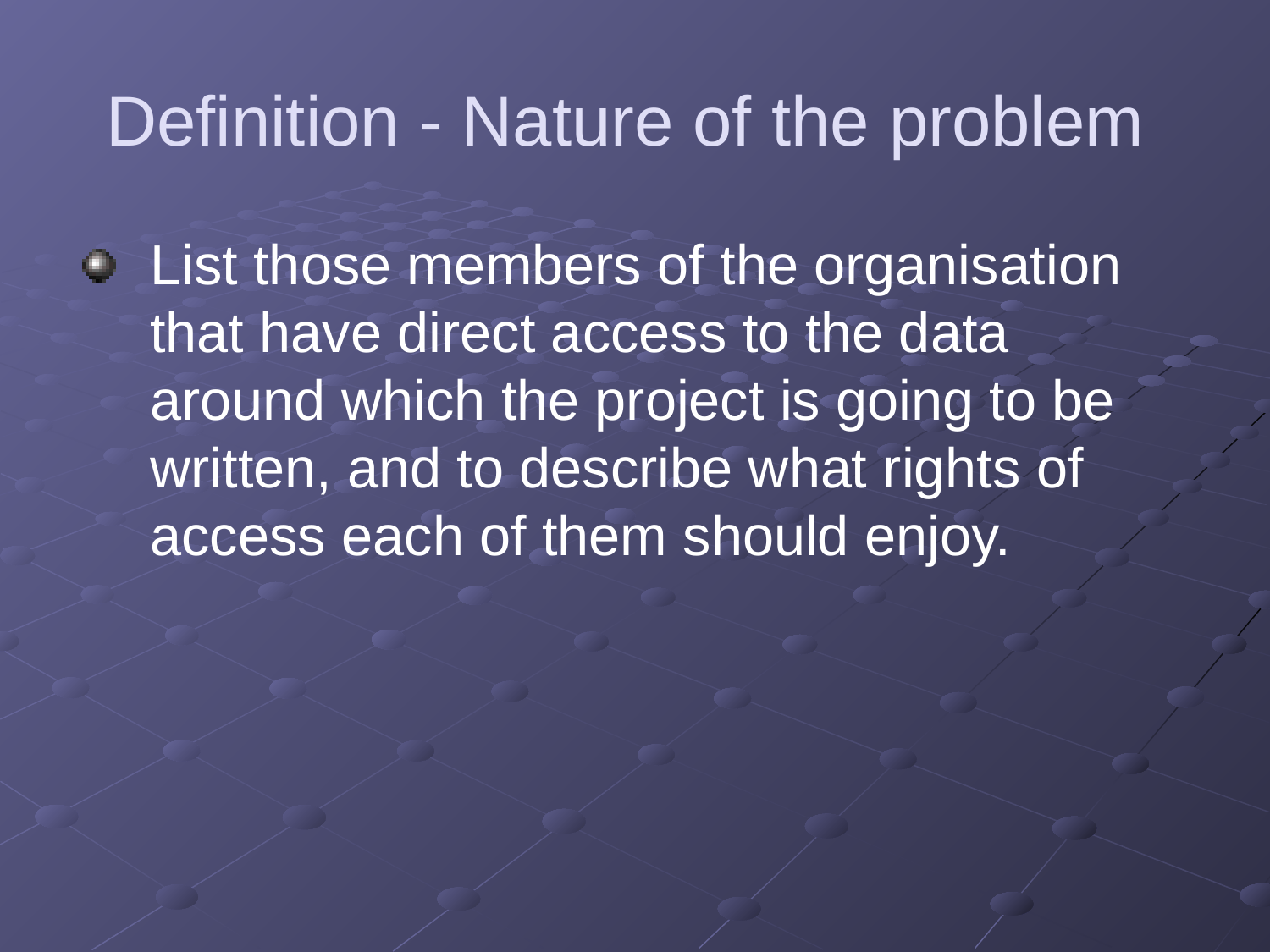

# Definition - Nature of the problem
List those members of the organisation that have direct access to the data around which the project is going to be written, and to describe what rights of access each of them should enjoy.